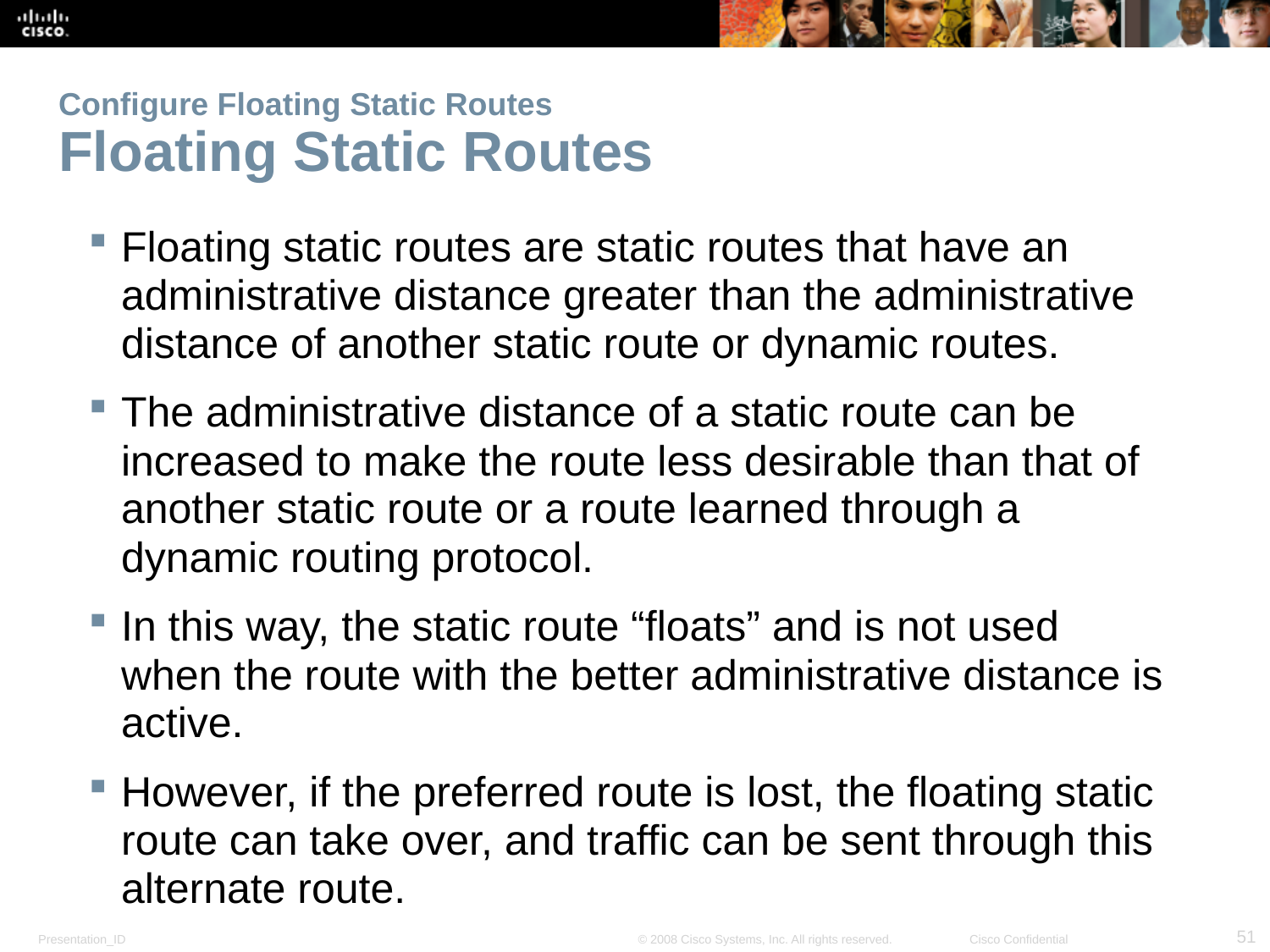

# Configure Floating Static Routes Floating Static Routes
Floating static routes are static routes that have an administrative distance greater than the administrative distance of another static route or dynamic routes.
The administrative distance of a static route can be increased to make the route less desirable than that of another static route or a route learned through a dynamic routing protocol.
In this way, the static route “floats” and is not used when the route with the better administrative distance is active.
However, if the preferred route is lost, the floating static route can take over, and traffic can be sent through this alternate route.